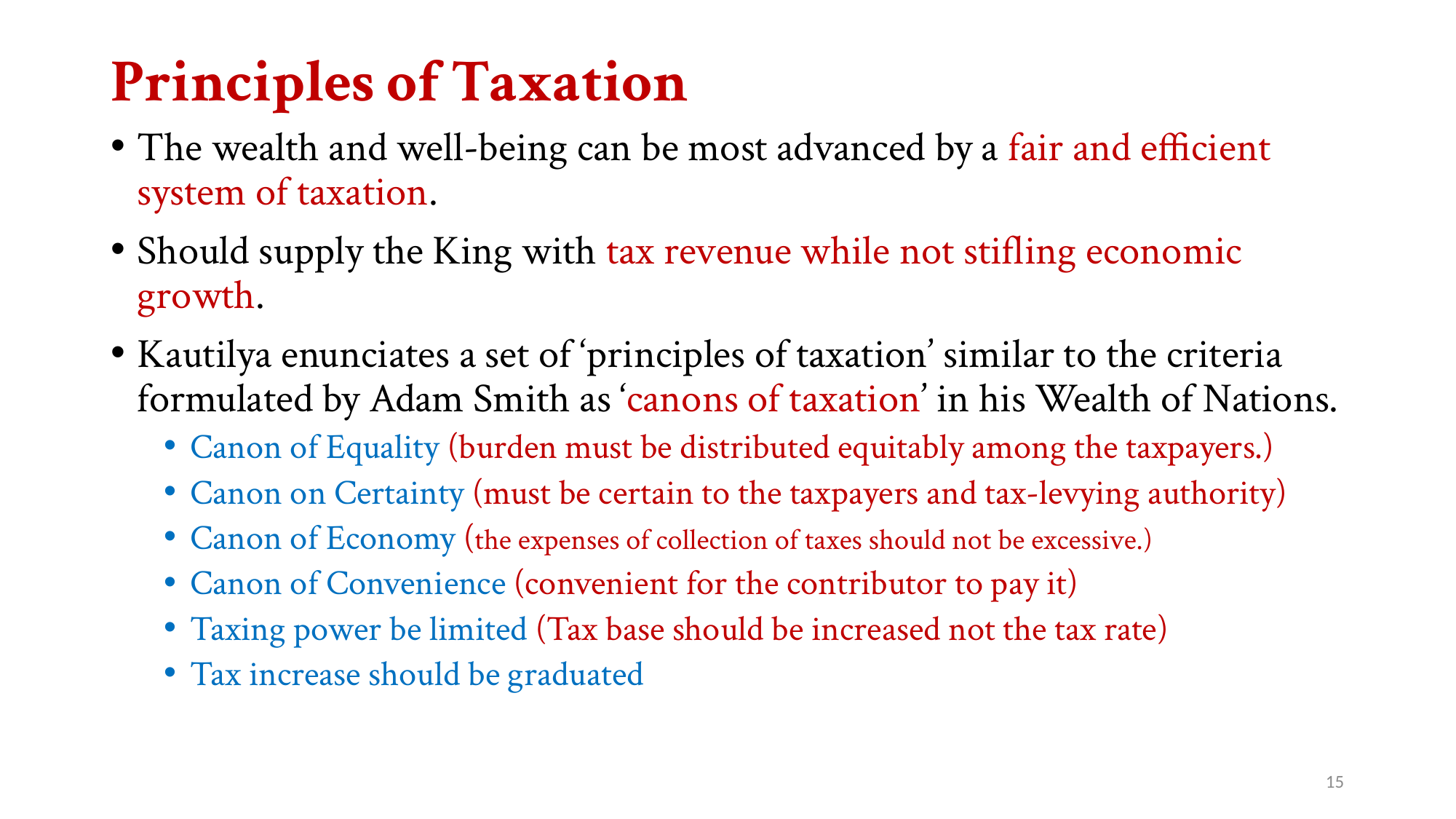

# Principles of Taxation
The wealth and well-being can be most advanced by a fair and efficient system of taxation.
Should supply the King with tax revenue while not stifling economic growth.
Kautilya enunciates a set of ‘principles of taxation’ similar to the criteria formulated by Adam Smith as ‘canons of taxation’ in his Wealth of Nations.
Canon of Equality (burden must be distributed equitably among the taxpayers.)
Canon on Certainty (must be certain to the taxpayers and tax-levying authority)
Canon of Economy (the expenses of collection of taxes should not be excessive.)
Canon of Convenience (convenient for the contributor to pay it)
Taxing power be limited (Tax base should be increased not the tax rate)
Tax increase should be graduated

15